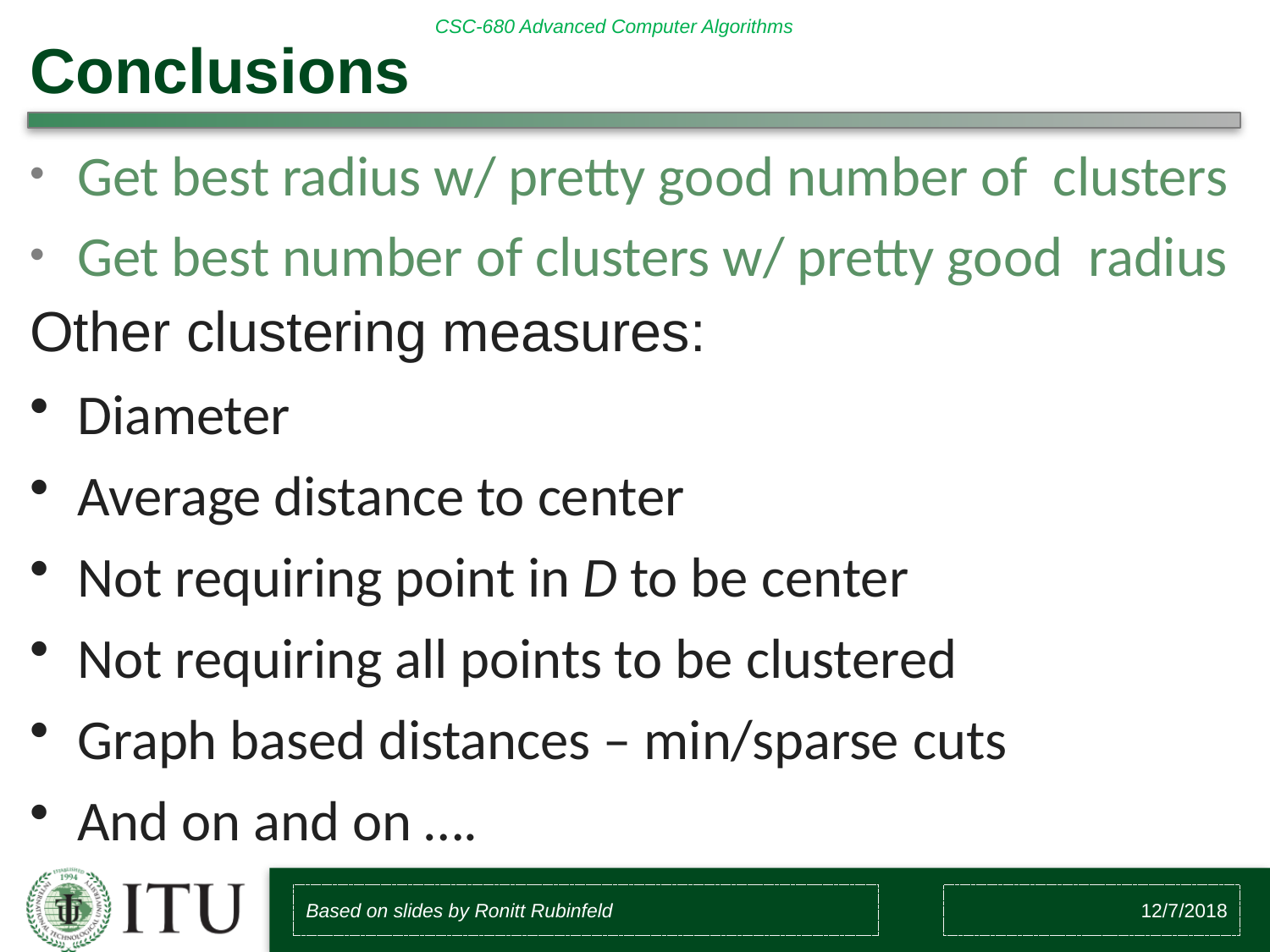

# Conclusions
Get best radius w/ pretty good number of  clusters
Get best number of clusters w/ pretty good  radius
Other clustering measures:
Diameter
Average distance to center
Not requiring point in D to be center
Not requiring all points to be clustered
Graph based distances – min/sparse cuts
And on and on ….
Based on slides by Ronitt Rubinfeld
12/7/2018